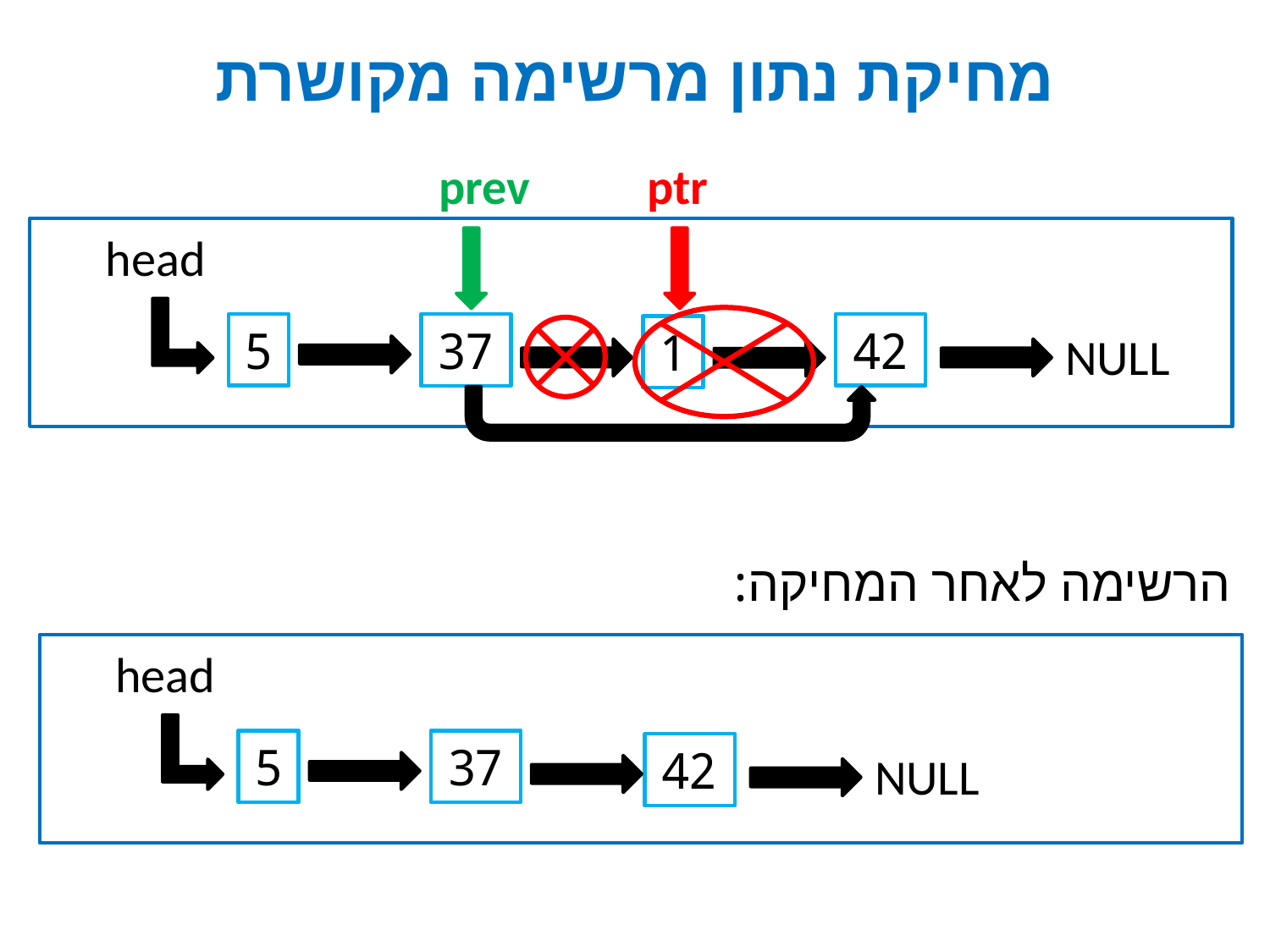

# מחיקת נתון מרשימה מקושרת
prev
ptr

head

5
42
37
1

NULL

הרשימה לאחר המחיקה:

head

5
37
42
NULL